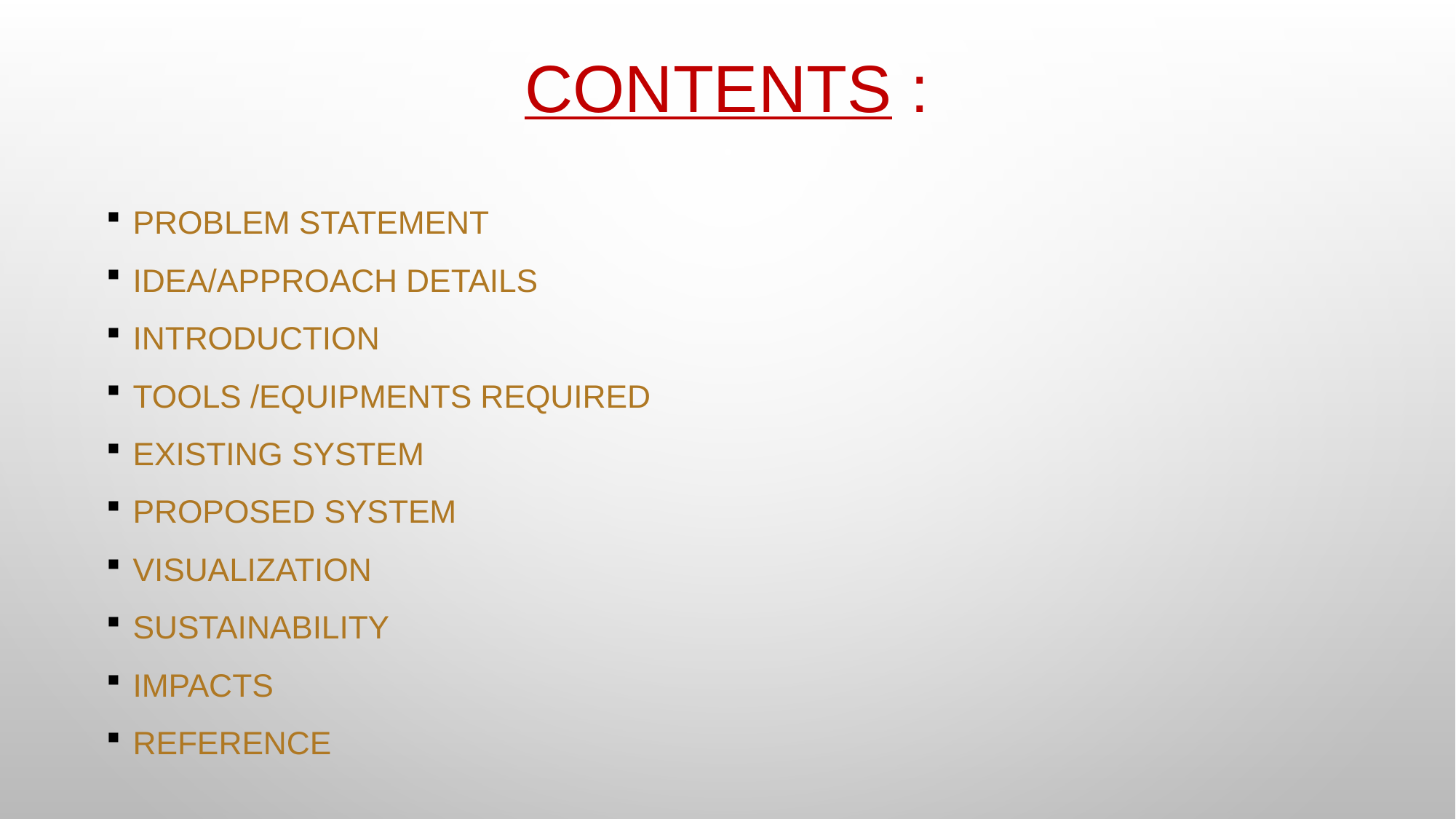

# Contents :
Problem Statement
Idea/Approach Details
Introduction
Tools /Equipments Required
Existing System
Proposed System
Visualization
Sustainability
impacts
Reference